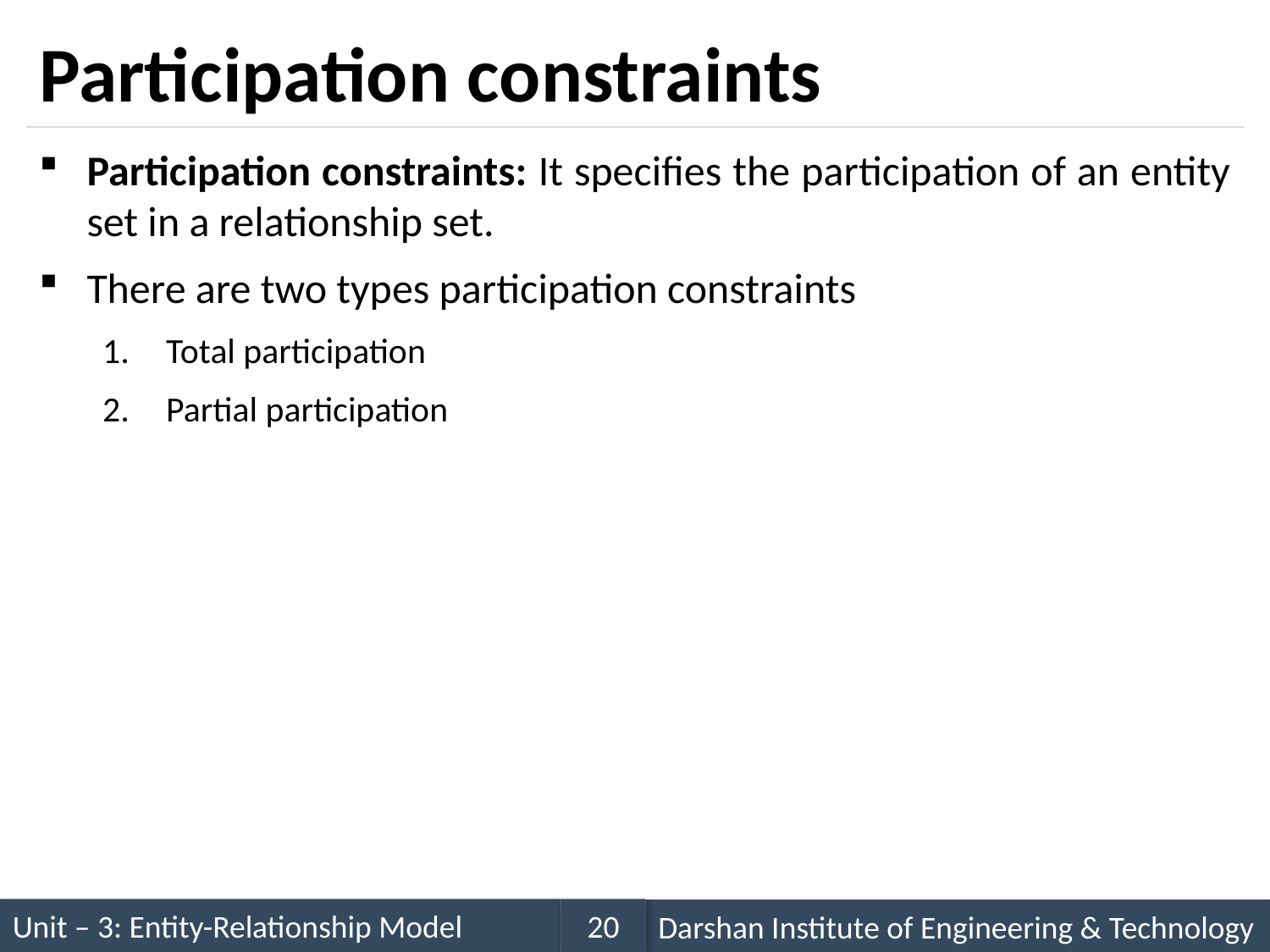

# Participation constraints
Participation constraints: It specifies the participation of an entity set in a relationship set.
There are two types participation constraints
Total participation
Partial participation